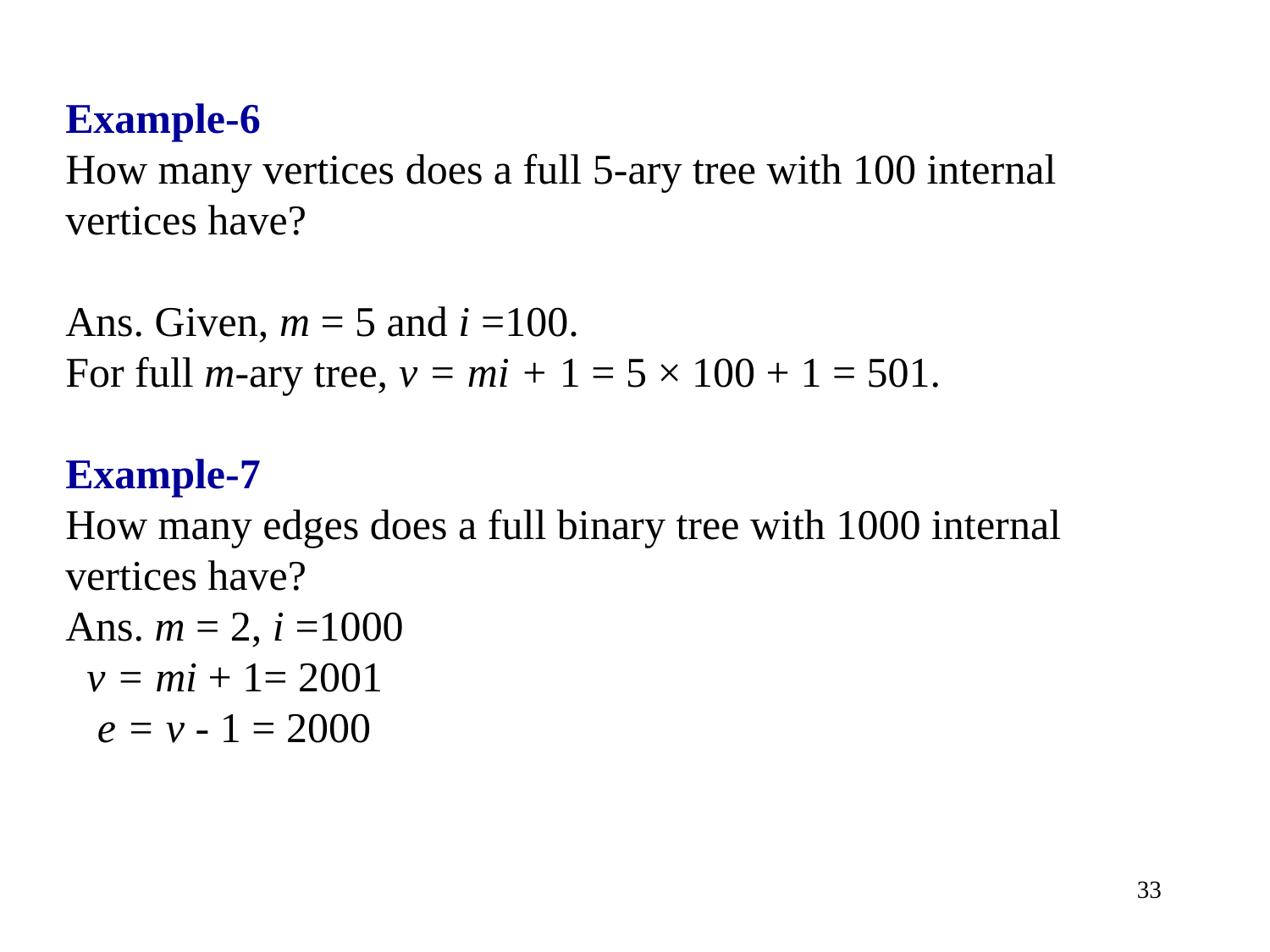

Example-6
How many vertices does a full 5-ary tree with 100 internal
vertices have?

Ans. Given, m = 5 and i =100.
For full m-ary tree, v = mi + 1 = 5 × 100 + 1 = 501.

Example-7
How many edges does a full binary tree with 1000 internal
vertices have?
Ans. m = 2, i =1000
  v = mi + 1= 2001
   e = v - 1 = 2000
33